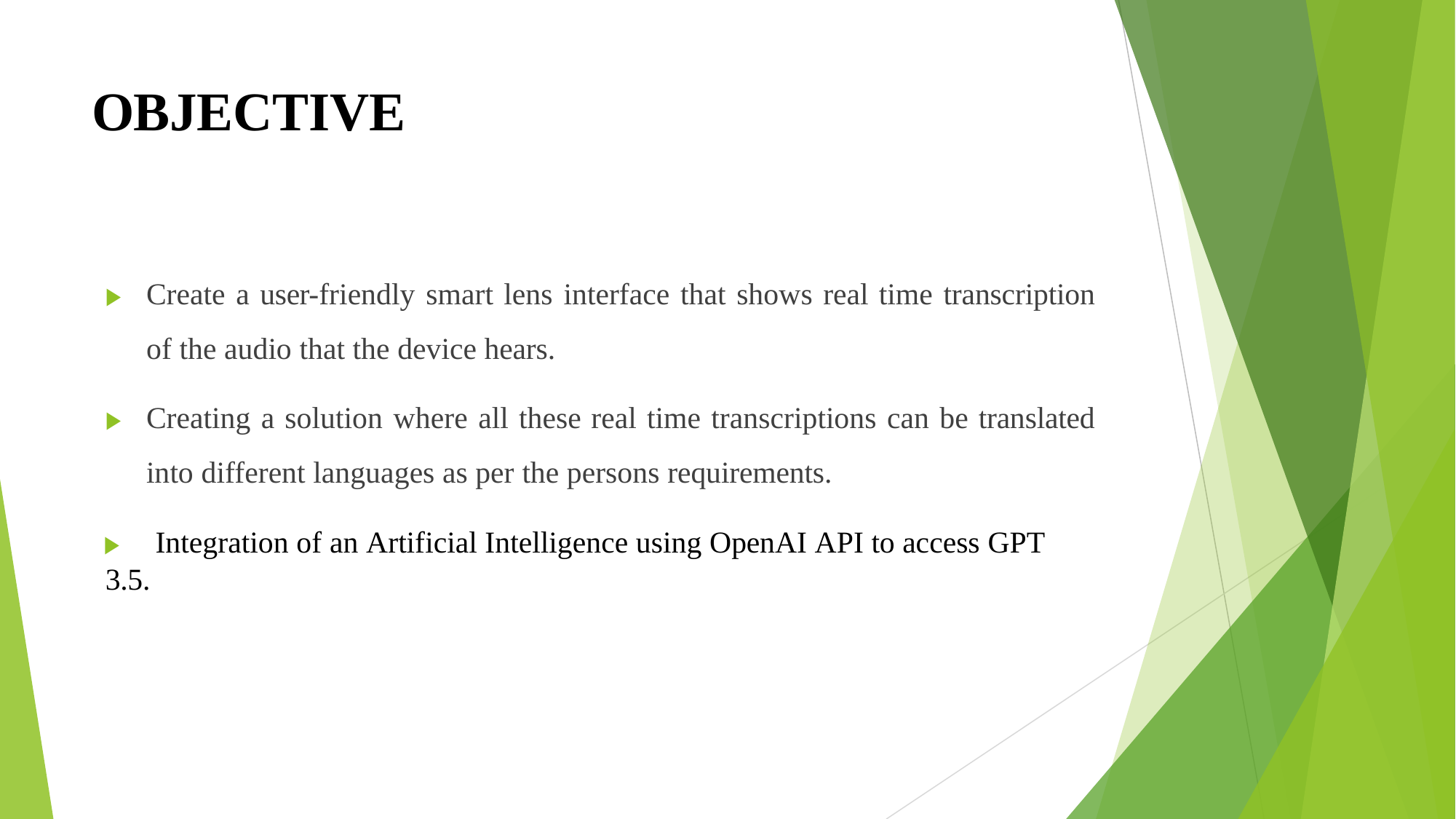

# OBJECTIVE
▶	Create a user-friendly smart lens interface that shows real time transcription of the audio that the device hears.
▶	Creating a solution where all these real time transcriptions can be translated into different languages as per the persons requirements.
▶	Integration of an Artificial Intelligence using OpenAI API to access GPT 3.5.